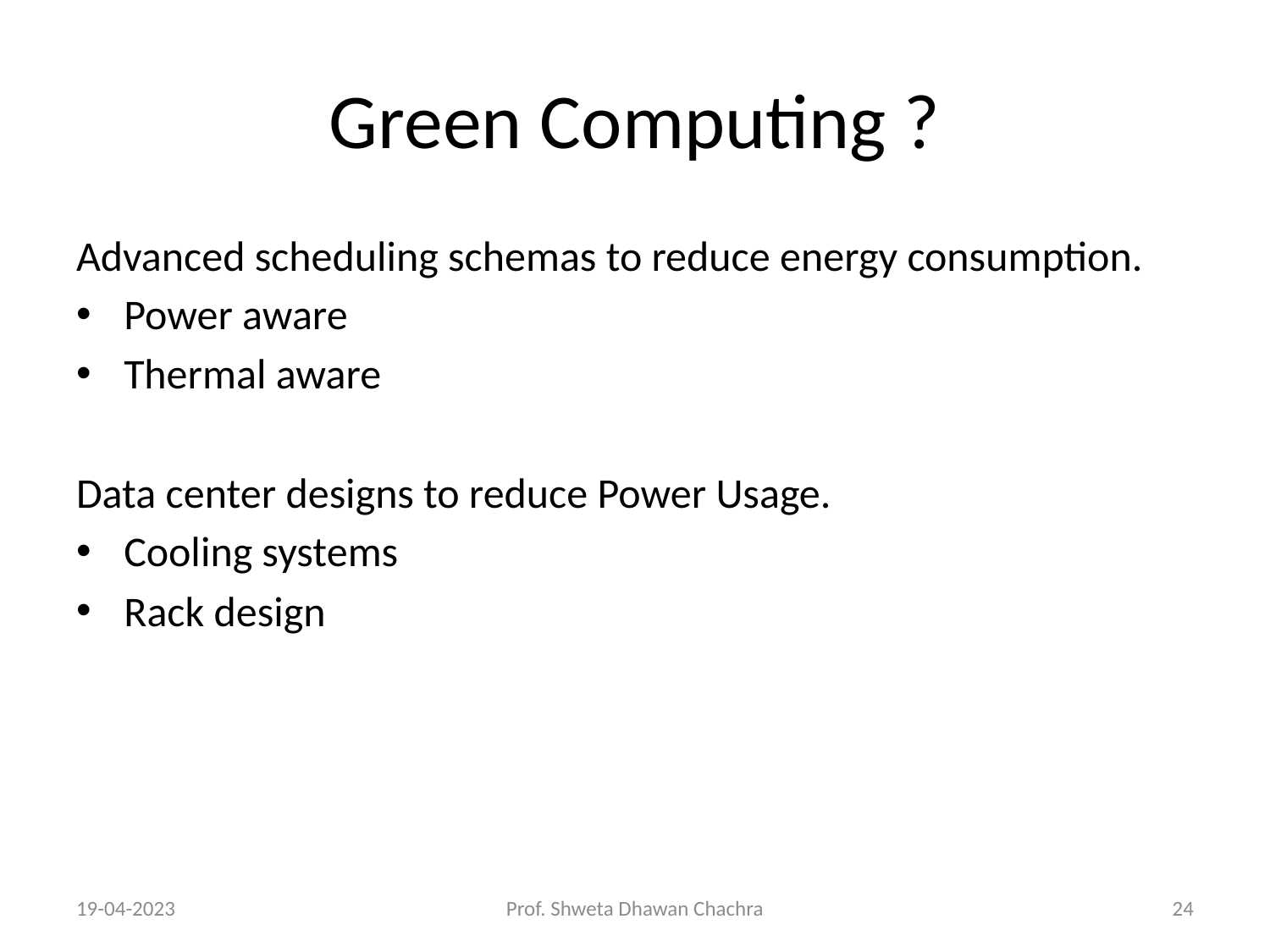

# Green Computing ?
Advanced scheduling schemas to reduce energy consumption.
Power aware
Thermal aware

Data center designs to reduce Power Usage.
Cooling systems
Rack design

19-04-2023
Prof. Shweta Dhawan Chachra
24